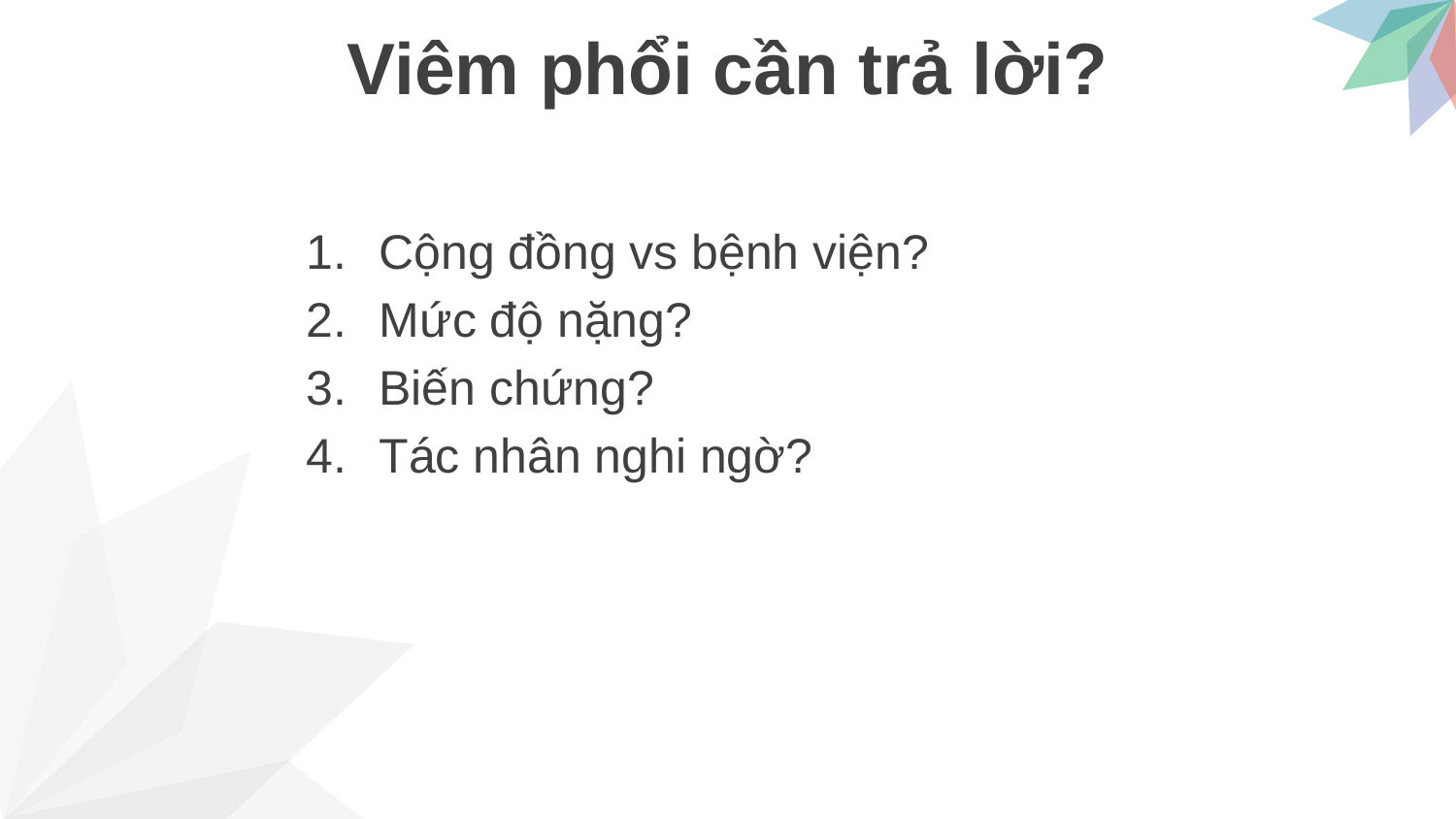

Viêm phổi cần trả lời?
Cộng đồng vs bệnh viện?
Mức độ nặng?
Biến chứng?
Tác nhân nghi ngờ?